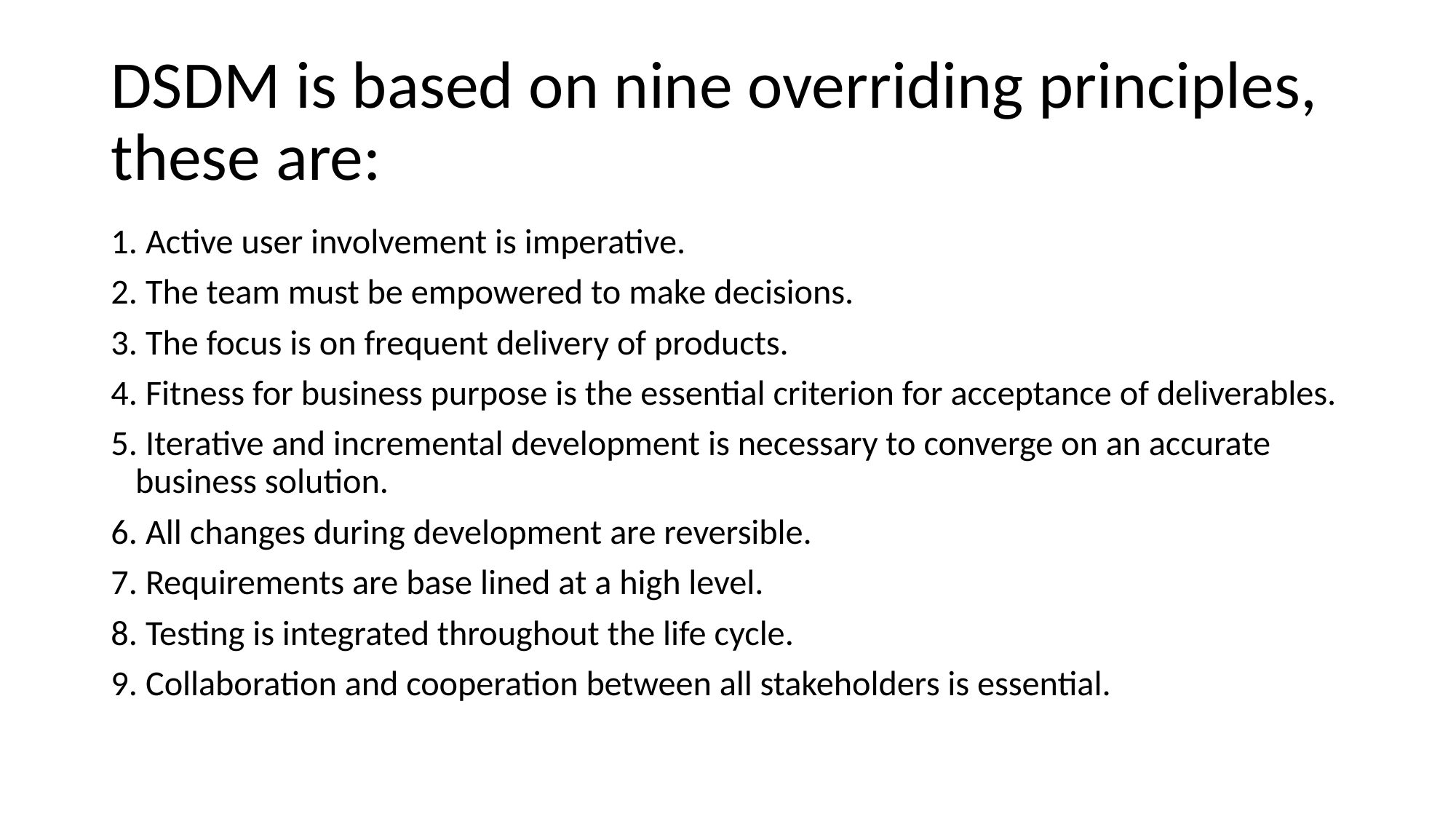

# DSDM is based on nine overriding principles, these are:
1. Active user involvement is imperative.
2. The team must be empowered to make decisions.
3. The focus is on frequent delivery of products.
4. Fitness for business purpose is the essential criterion for acceptance of deliverables.
5. Iterative and incremental development is necessary to converge on an accurate business solution.
6. All changes during development are reversible.
7. Requirements are base lined at a high level.
8. Testing is integrated throughout the life cycle.
9. Collaboration and cooperation between all stakeholders is essential.